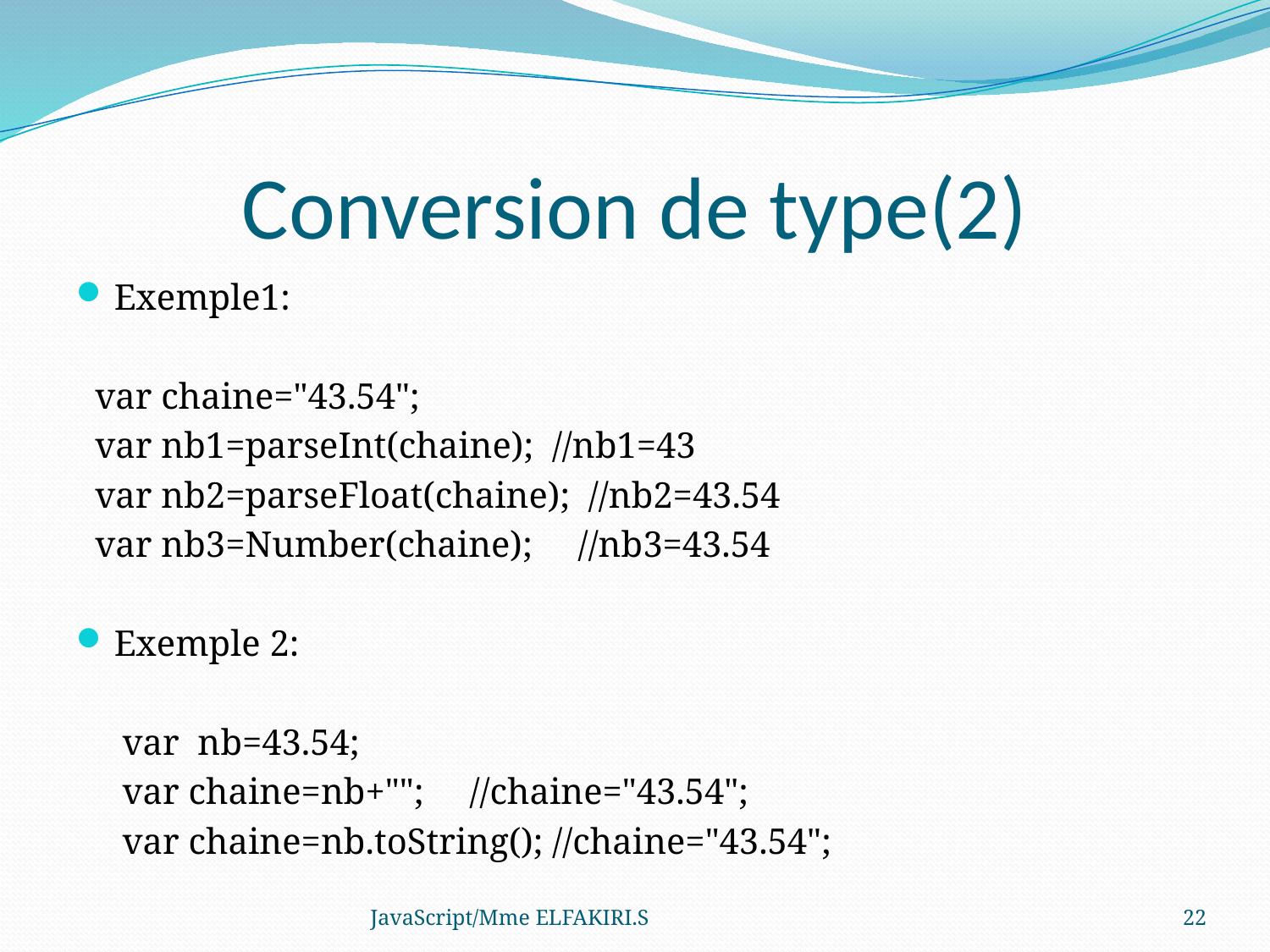

# Conversion de type(2)
Exemple1:

var chaine="43.54";
var nb1=parseInt(chaine);  //nb1=43
var nb2=parseFloat(chaine);  //nb2=43.54
var nb3=Number(chaine);     //nb3=43.54

Exemple 2:

   var  nb=43.54;
   var chaine=nb+"";     //chaine="43.54";
   var chaine=nb.toString(); //chaine="43.54";

JavaScript/Mme ELFAKIRI.S
22